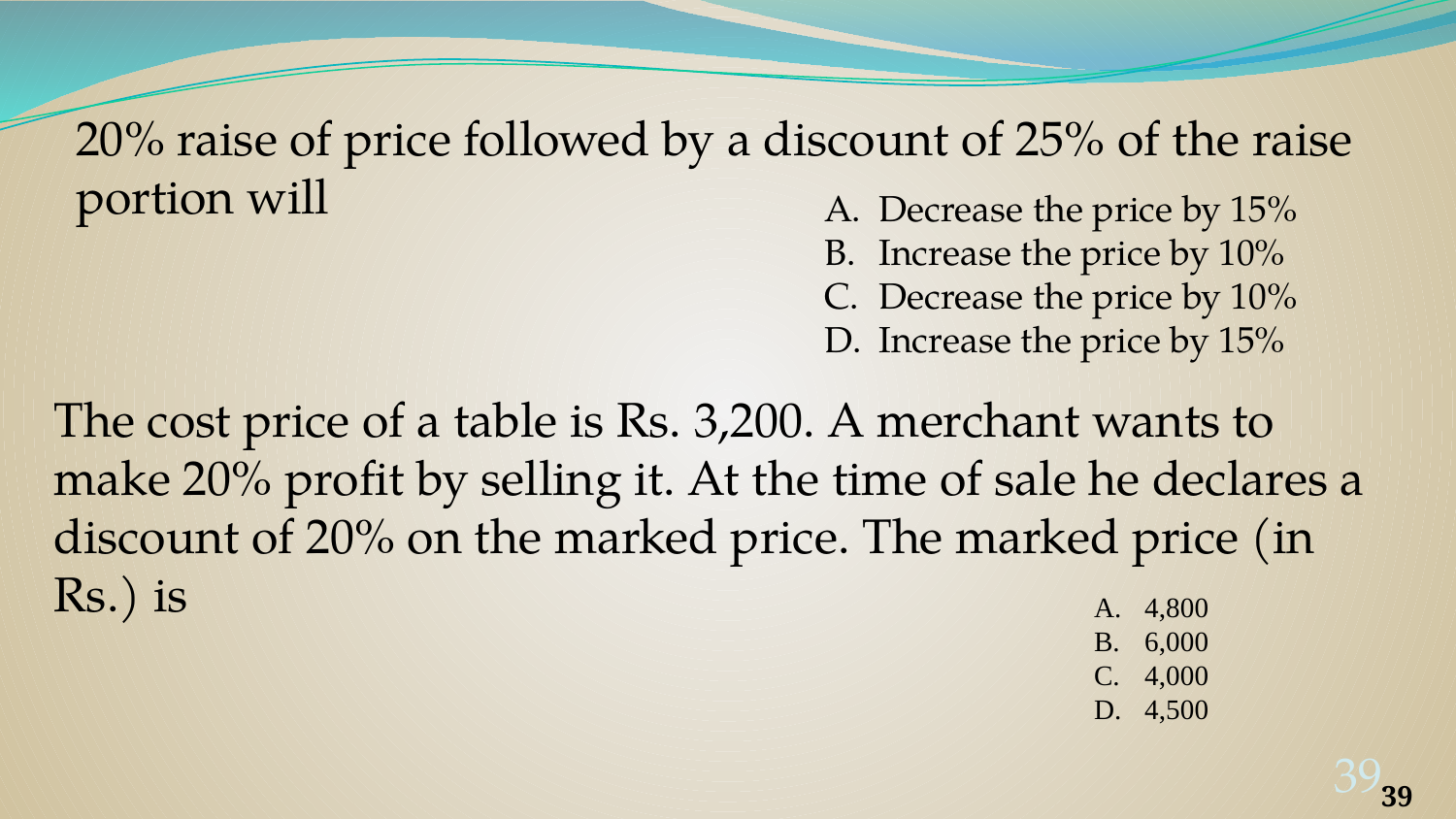

20% raise of price followed by a discount of 25% of the raise portion will
Decrease the price by 15%
Increase the price by 10%
Decrease the price by 10%
Increase the price by 15%

The cost price of a table is Rs. 3,200. A merchant wants to make 20% profit by selling it. At the time of sale he declares a discount of 20% on the marked price. The marked price (in Rs.) is

4,800
6,000
4,000
4,500

39
39